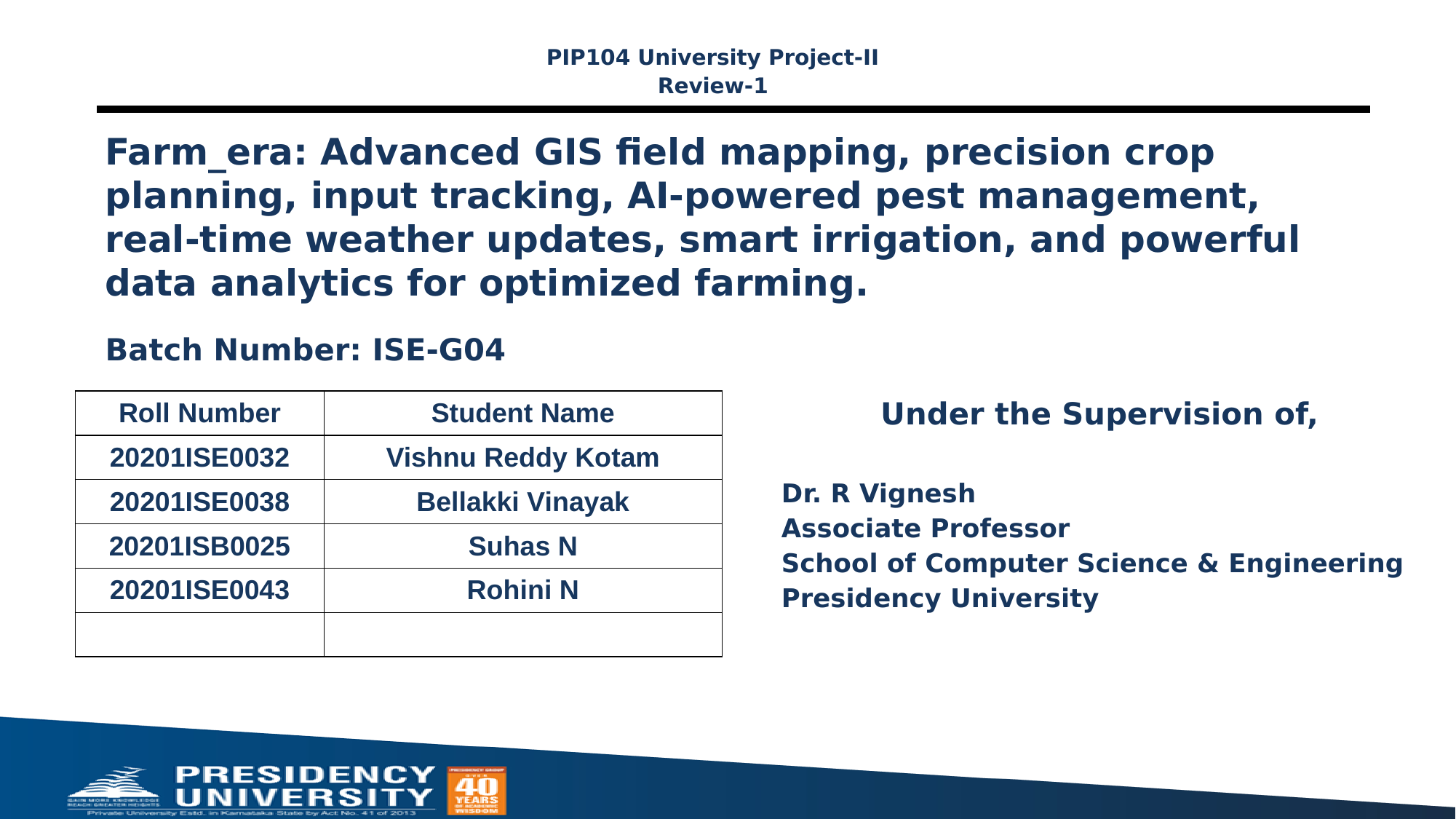

PIP104 University Project-II
Review-1
# Farm_era: Advanced GIS field mapping, precision crop planning, input tracking, AI-powered pest management, real-time weather updates, smart irrigation, and powerful data analytics for optimized farming.
Batch Number: ISE-G04

Under the Supervision of,

Dr. R Vignesh
Associate Professor
School of Computer Science & Engineering
Presidency University

| Roll Number | Student Name |
| --- | --- |
| 20201ISE0032 | Vishnu Reddy Kotam |
| 20201ISE0038 | Bellakki Vinayak |
| 20201ISB0025 | Suhas N |
| 20201ISE0043 | Rohini N |
|  |  |